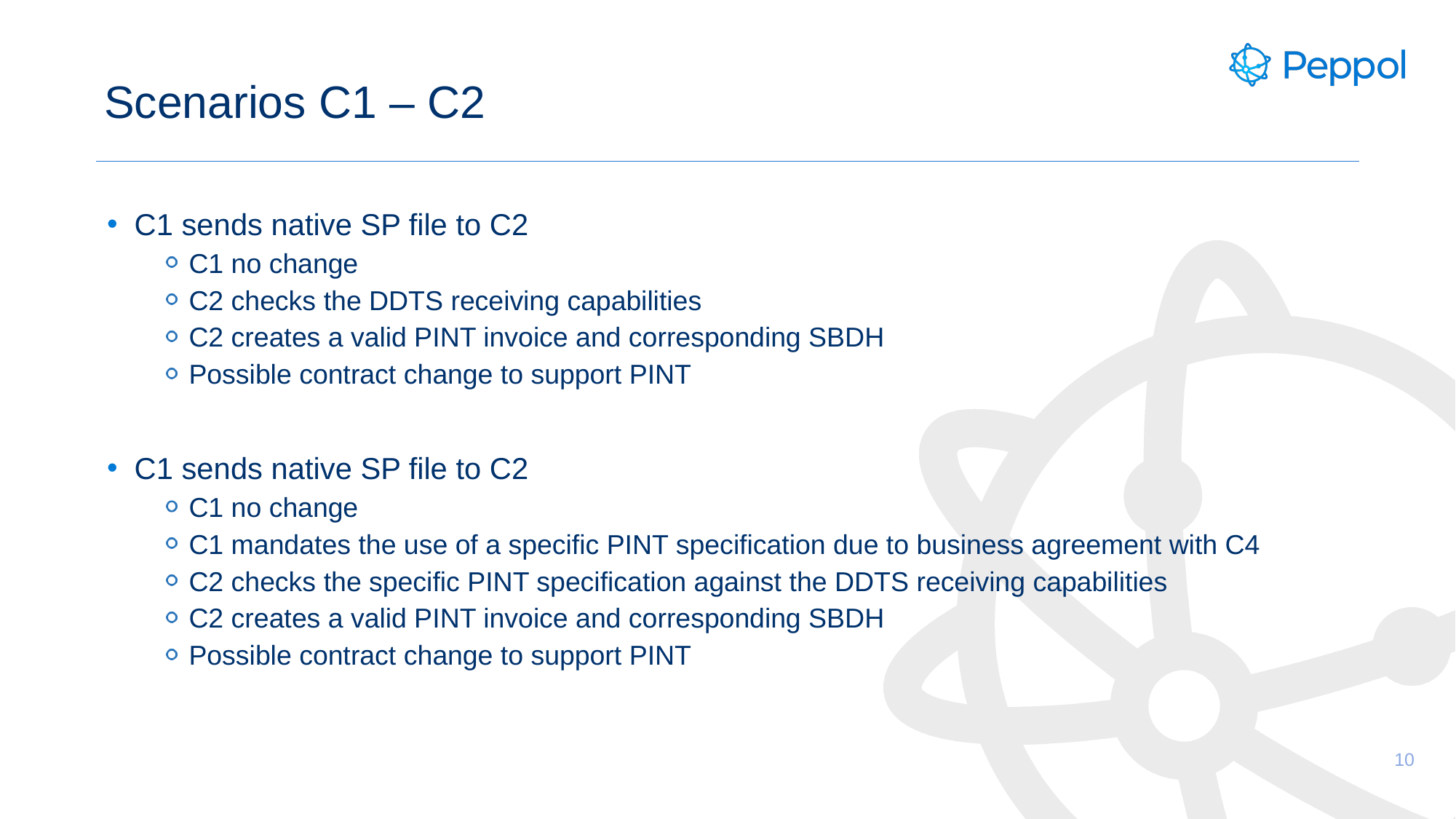

# Scenarios C1 – C2
C1 sends native SP file to C2
C1 no change
C2 checks the DDTS receiving capabilities
C2 creates a valid PINT invoice and corresponding SBDH
Possible contract change to support PINT

C1 sends native SP file to C2
C1 no change
C1 mandates the use of a specific PINT specification due to business agreement with C4
C2 checks the specific PINT specification against the DDTS receiving capabilities
C2 creates a valid PINT invoice and corresponding SBDH
Possible contract change to support PINT
10